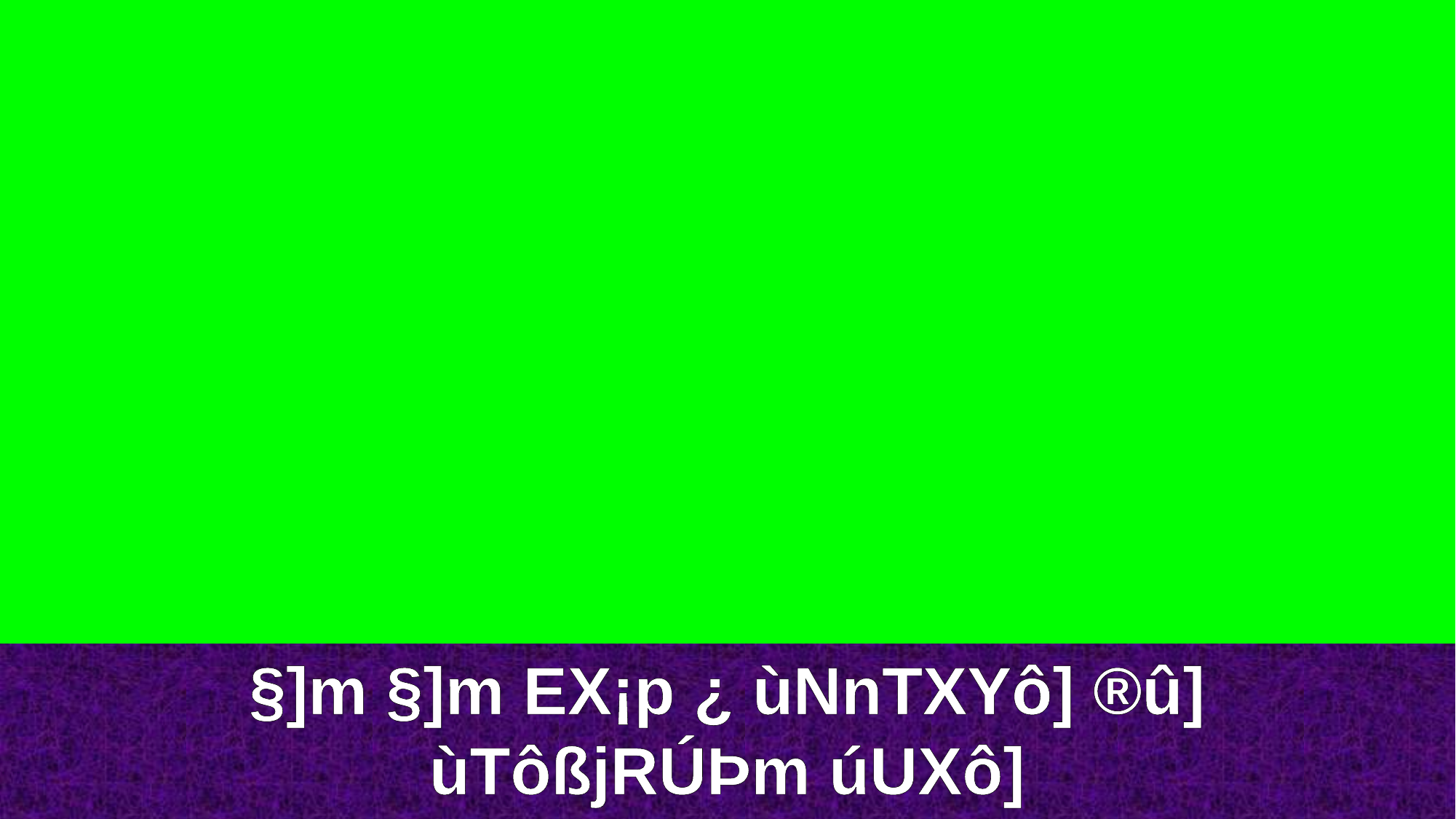

§]m §]m EX¡p ¿ ùNnTXYô] ®û] ùTôßjRÚÞm úUXô]